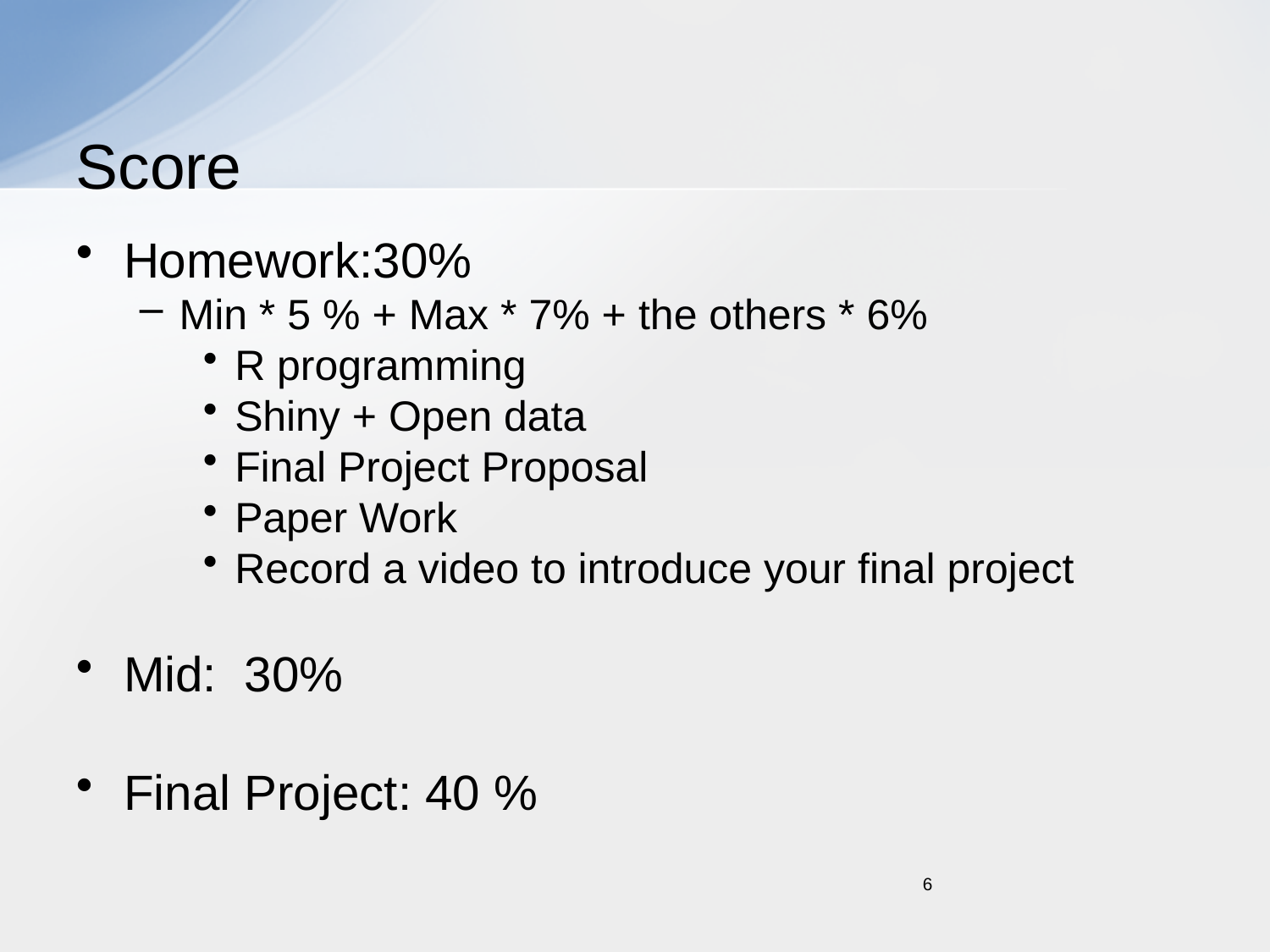

# Score
Homework:30%
Min * 5 % + Max * 7% + the others * 6%
R programming
Shiny + Open data
Final Project Proposal
Paper Work
Record a video to introduce your final project

Mid:  30%

Final Project: 40 %
6